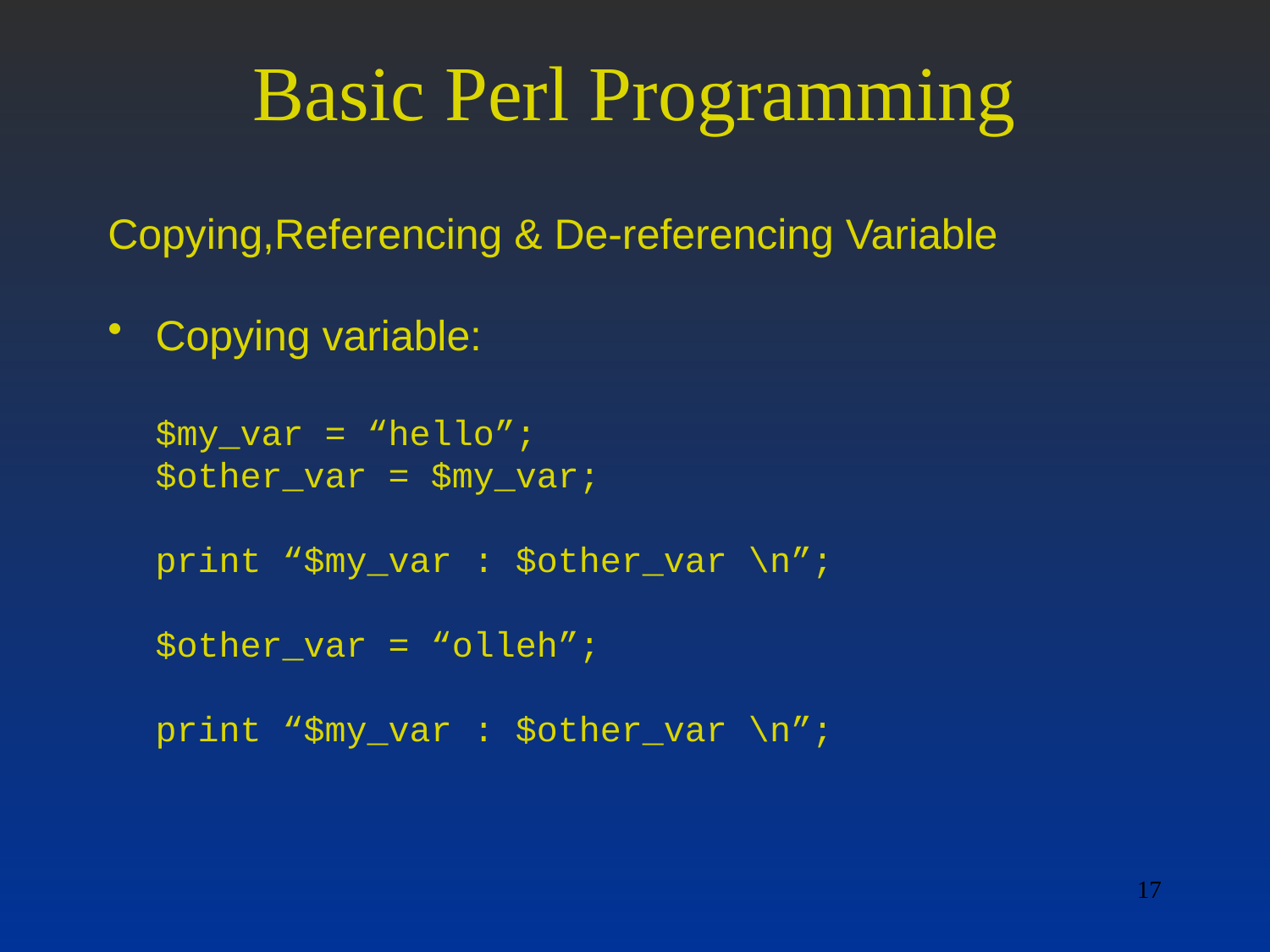

# Basic Perl Programming
Copying,Referencing & De-referencing Variable

Copying variable:
$my_var = “hello”;
$other_var = $my_var;

	print “$my_var : $other_var \n”;

	$other_var = “olleh”;

	print “$my_var : $other_var \n”;
17